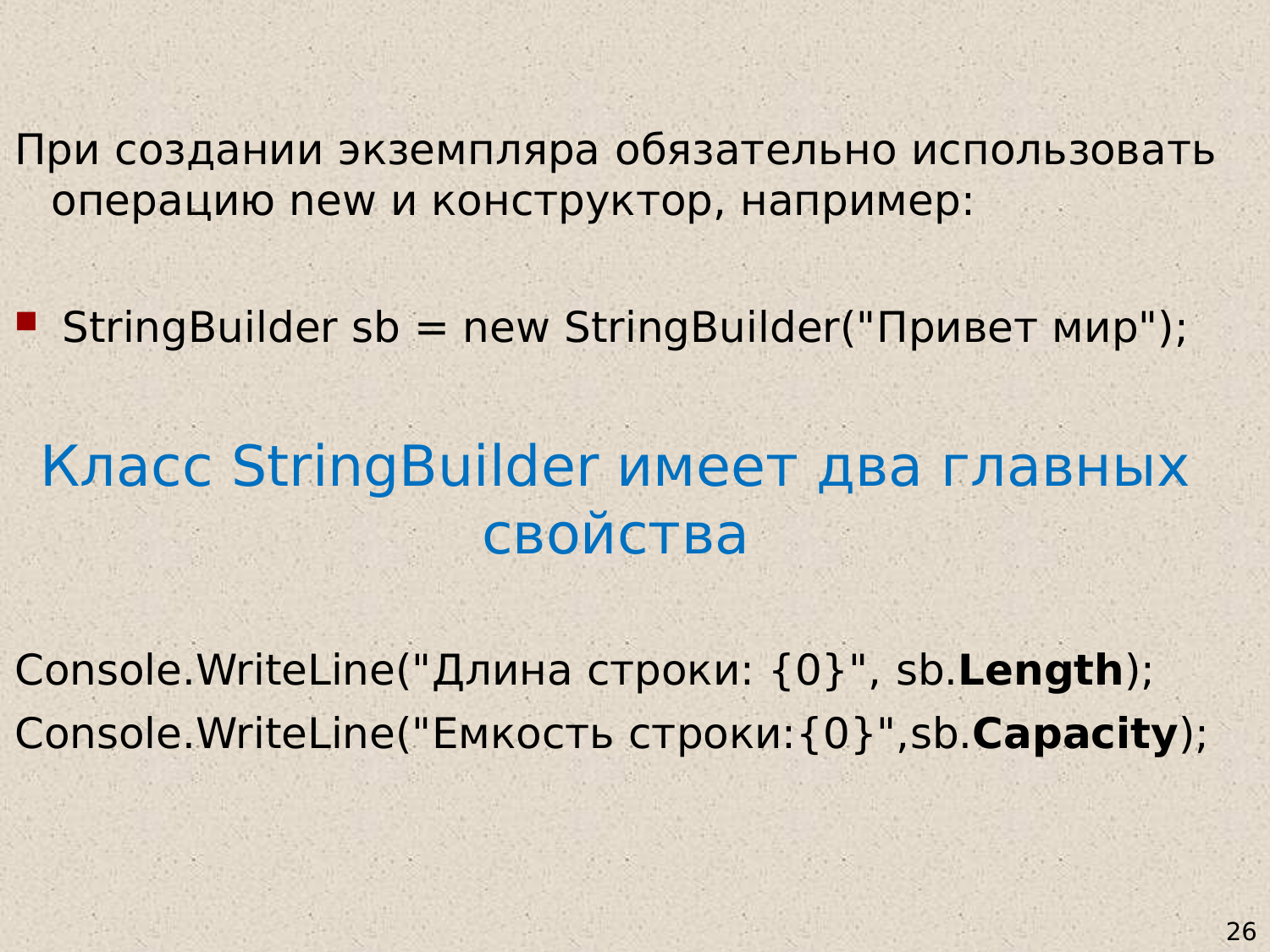

При создании экземпляра обязательно использовать операцию new и конструктор, например:

StringBuilder sb = new StringBuilder("Привет мир");

Класс StringBuilder имеет два главных свойства

Console.WriteLine("Длина строки: {0}", sb.Length);
Console.WriteLine("Емкость строки:{0}",sb.Capacity);

26